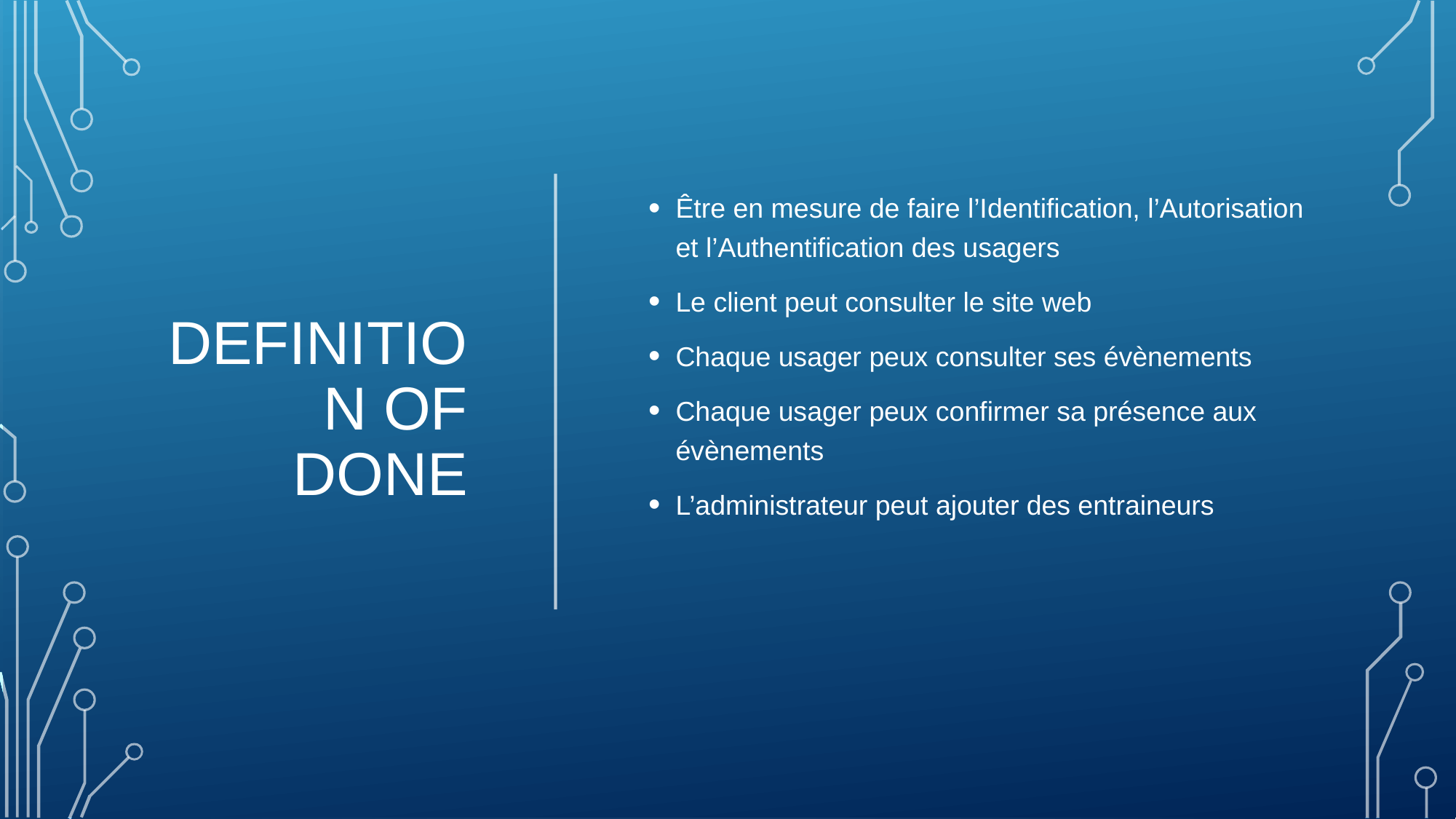

# Definition of Done
Être en mesure de faire l’Identification, l’Autorisation et l’Authentification des usagers
Le client peut consulter le site web
Chaque usager peux consulter ses évènements
Chaque usager peux confirmer sa présence aux évènements
L’administrateur peut ajouter des entraineurs